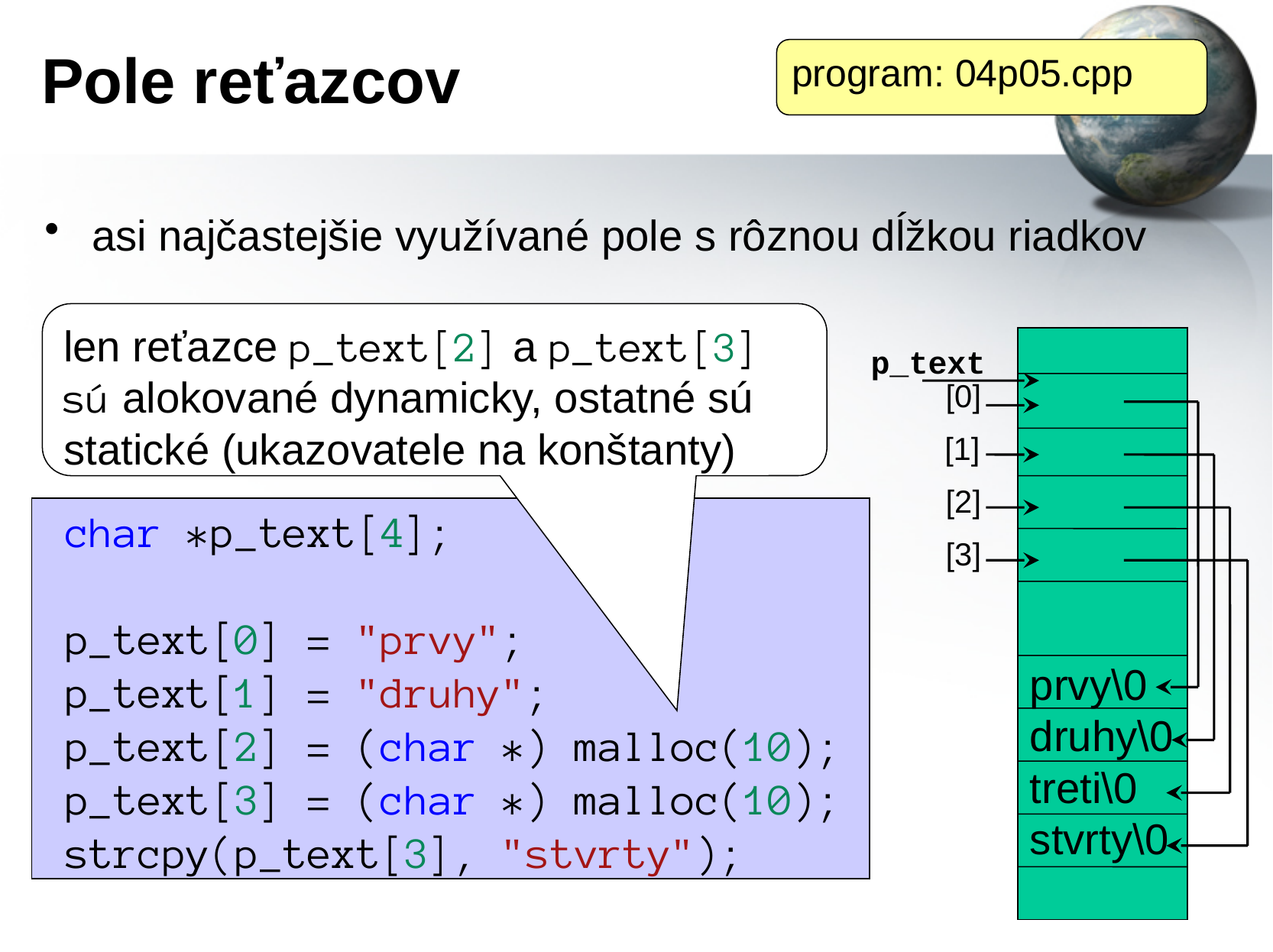

# Pole reťazcov
program: 04p05.cpp
asi najčastejšie využívané pole s rôznou dĺžkou riadkov
len reťazce p_text[2] a p_text[3] sú alokované dynamicky, ostatné sú statické (ukazovatele na konštanty)

p_text
[0]

[1]

[2]

[3]

prvy\0
druhy\0
treti\0
stvrty\0

char *p_text[4];
p_text[0] = "prvy";
p_text[1] = "druhy";
p_text[2] = (char *) malloc(10);
p_text[3] = (char *) malloc(10);
strcpy(p_text[3], "stvrty");